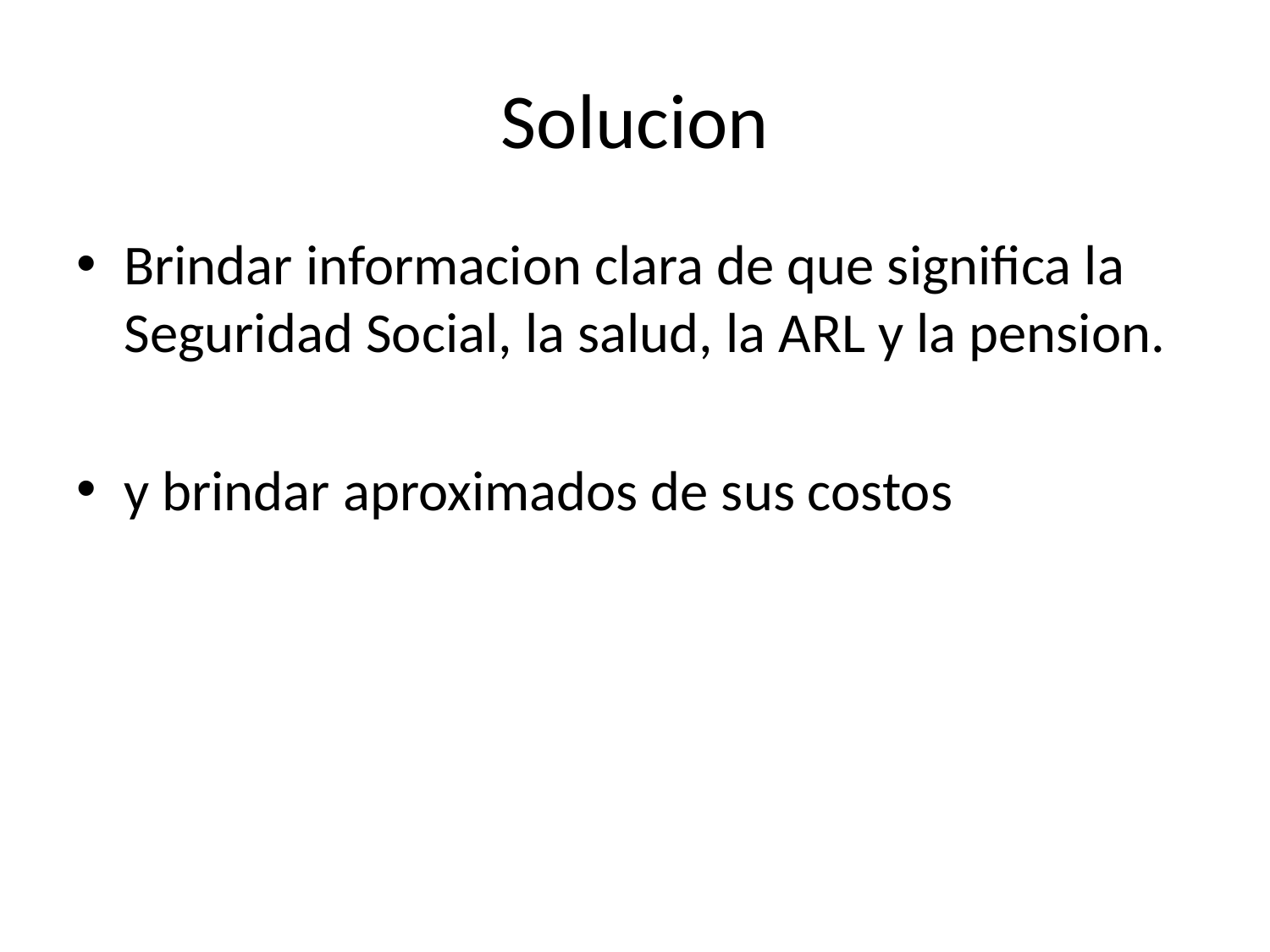

# Solucion
Brindar informacion clara de que significa la Seguridad Social, la salud, la ARL y la pension.

y brindar aproximados de sus costos